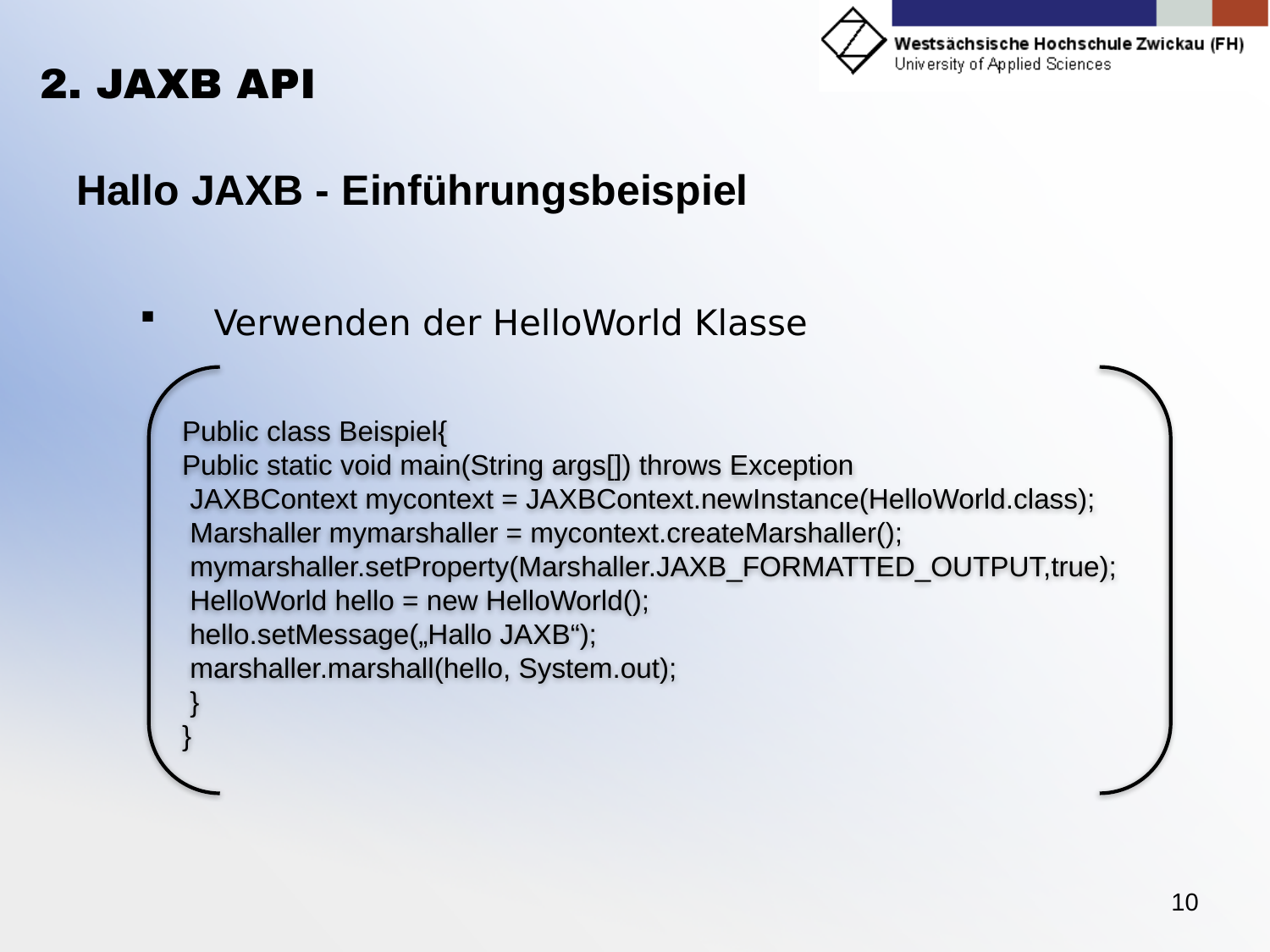

# 2. JAXB API
Hallo JAXB - Einführungsbeispiel

Verwenden der HelloWorld Klasse

Public class Beispiel{
Public static void main(String args[]) throws Exception
 JAXBContext mycontext = JAXBContext.newInstance(HelloWorld.class);
 Marshaller mymarshaller = mycontext.createMarshaller();
 mymarshaller.setProperty(Marshaller.JAXB_FORMATTED_OUTPUT,true);
 HelloWorld hello = new HelloWorld();
 hello.setMessage(„Hallo JAXB“);
 marshaller.marshall(hello, System.out);
 }
}

10